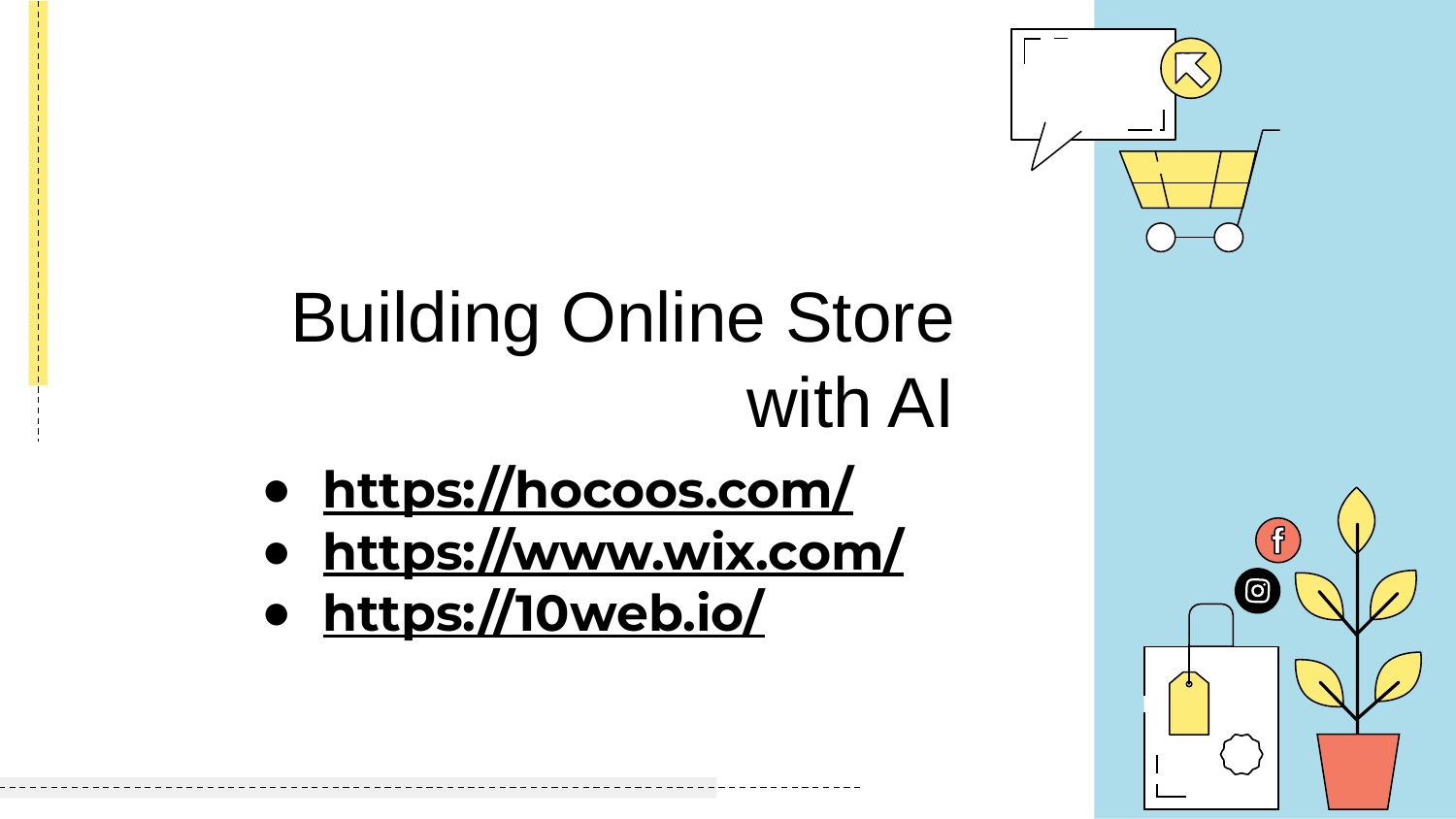

# Building Online Store with AI
https://hocoos.com/
https://www.wix.com/
https://10web.io/